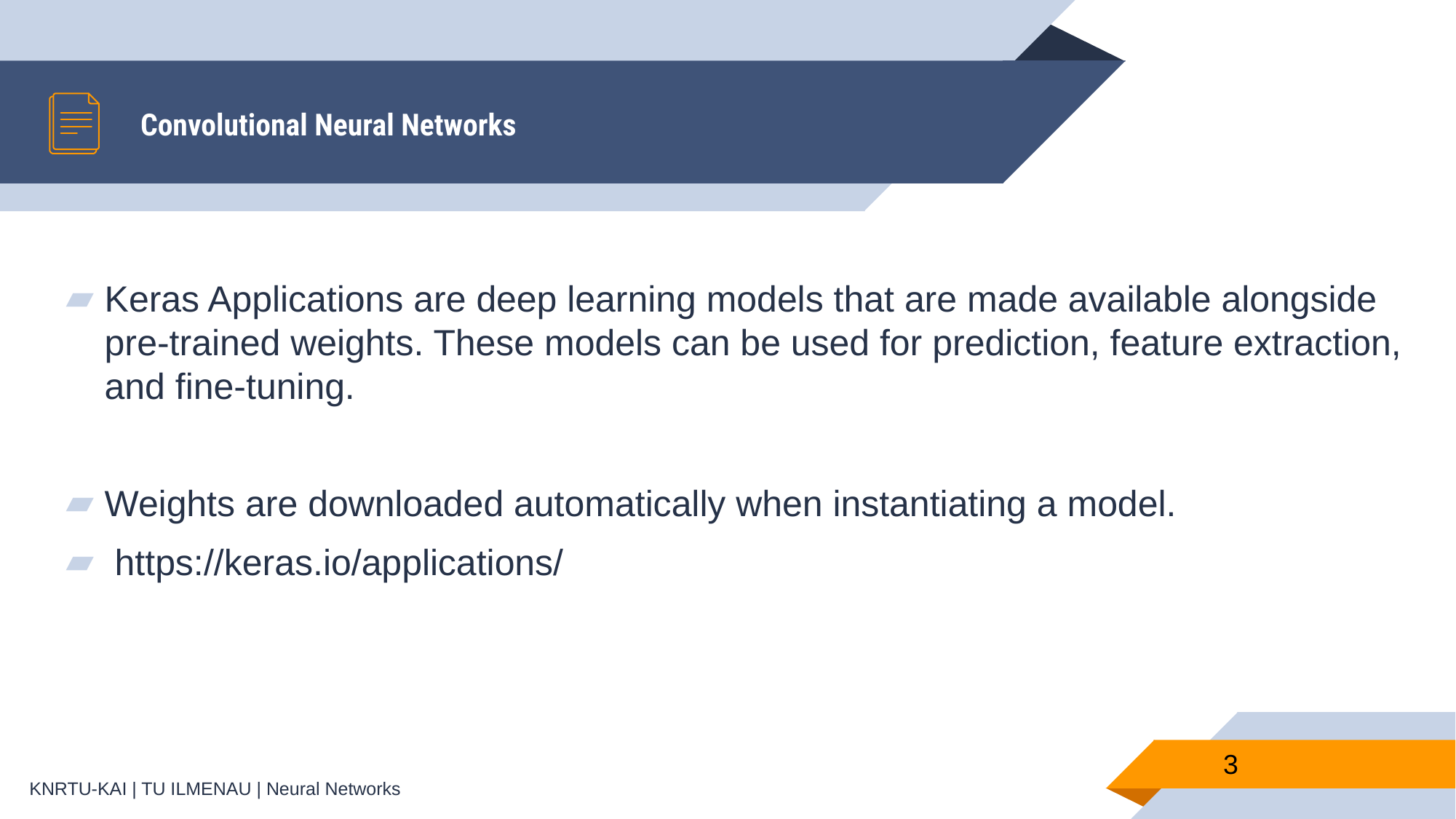

# Convolutional Neural Networks

Keras Applications are deep learning models that are made available alongside pre-trained weights. These models can be used for prediction, feature extraction, and fine-tuning.

Weights are downloaded automatically when instantiating a model.
 https://keras.io/applications/
3
KNRTU-KAI | TU ILMENAU | Neural Networks